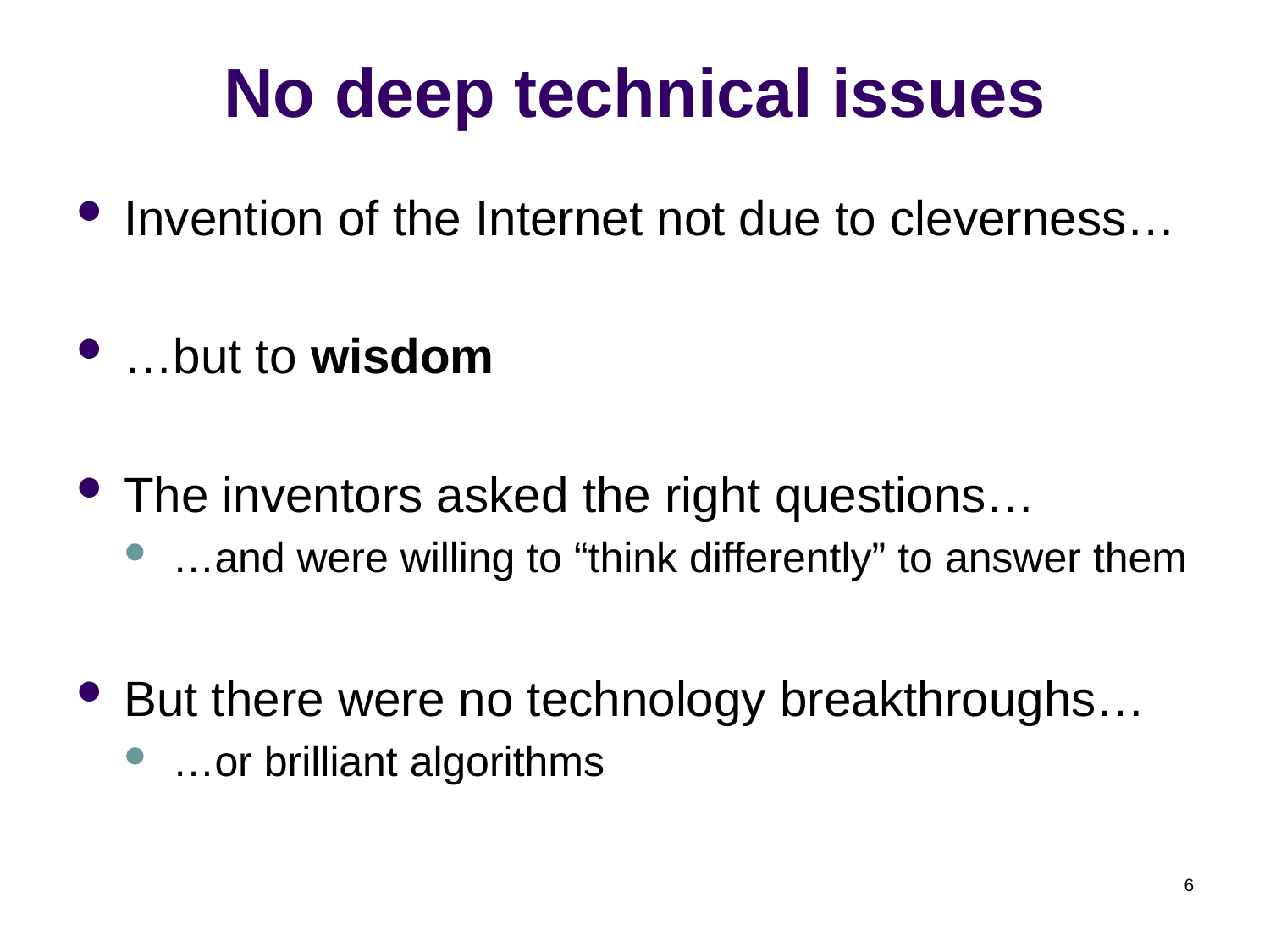

# No deep technical issues
Invention of the Internet not due to cleverness…

…but to wisdom

The inventors asked the right questions…
…and were willing to “think differently” to answer them

But there were no technology breakthroughs…
…or brilliant algorithms

6